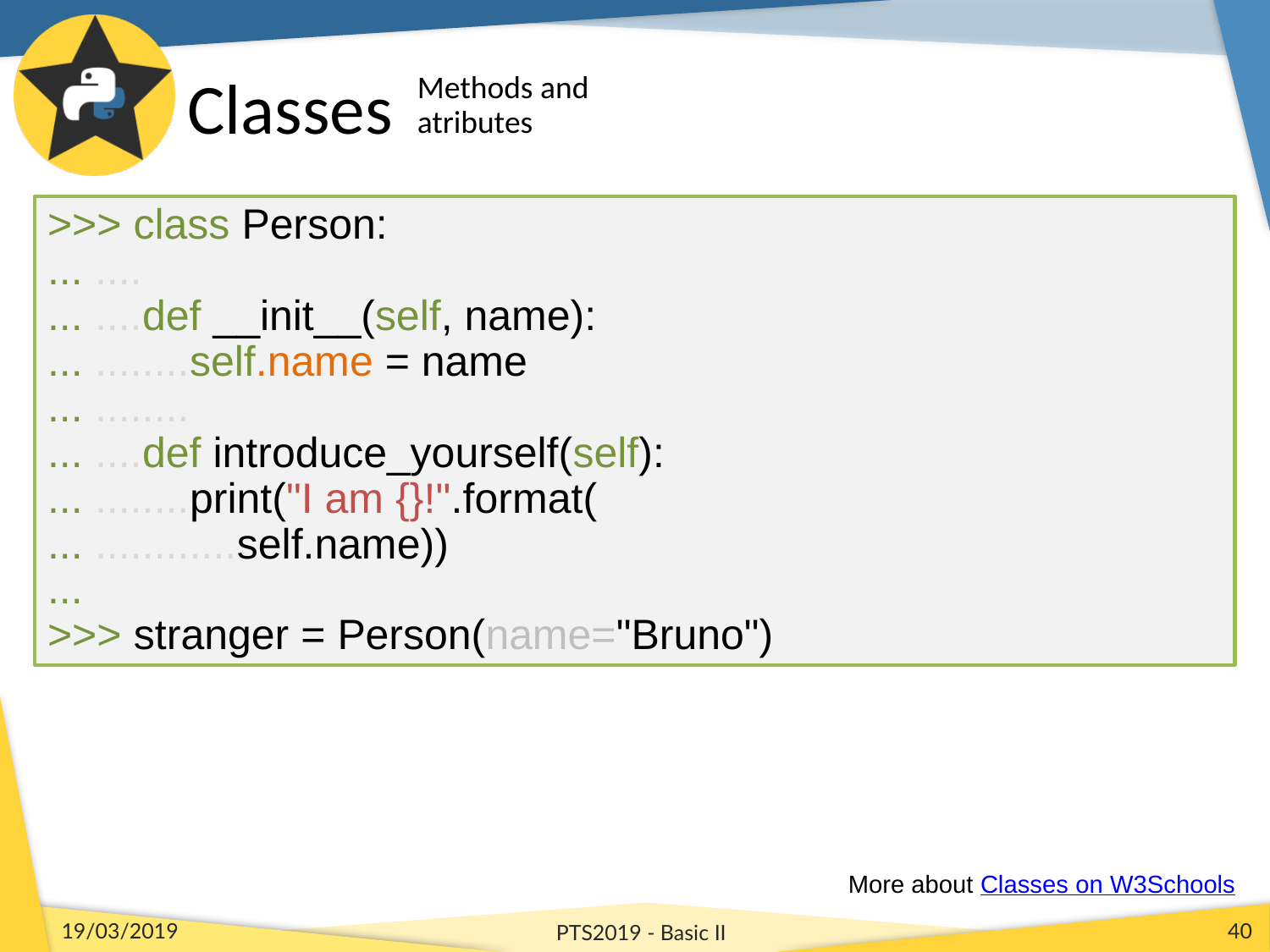

# Classes
Methods and
atributes
>>> class Person:
... ....
... ....def __init__(self, name):
... ........self.name = name
... ........
... ....def introduce_yourself(self):
... ........print("I am {}!".format(
... ............self.name))
...
>>> stranger = Person(name="Bruno")
More about Classes on W3Schools
PTS2019 - Basic II
19/03/2019
40